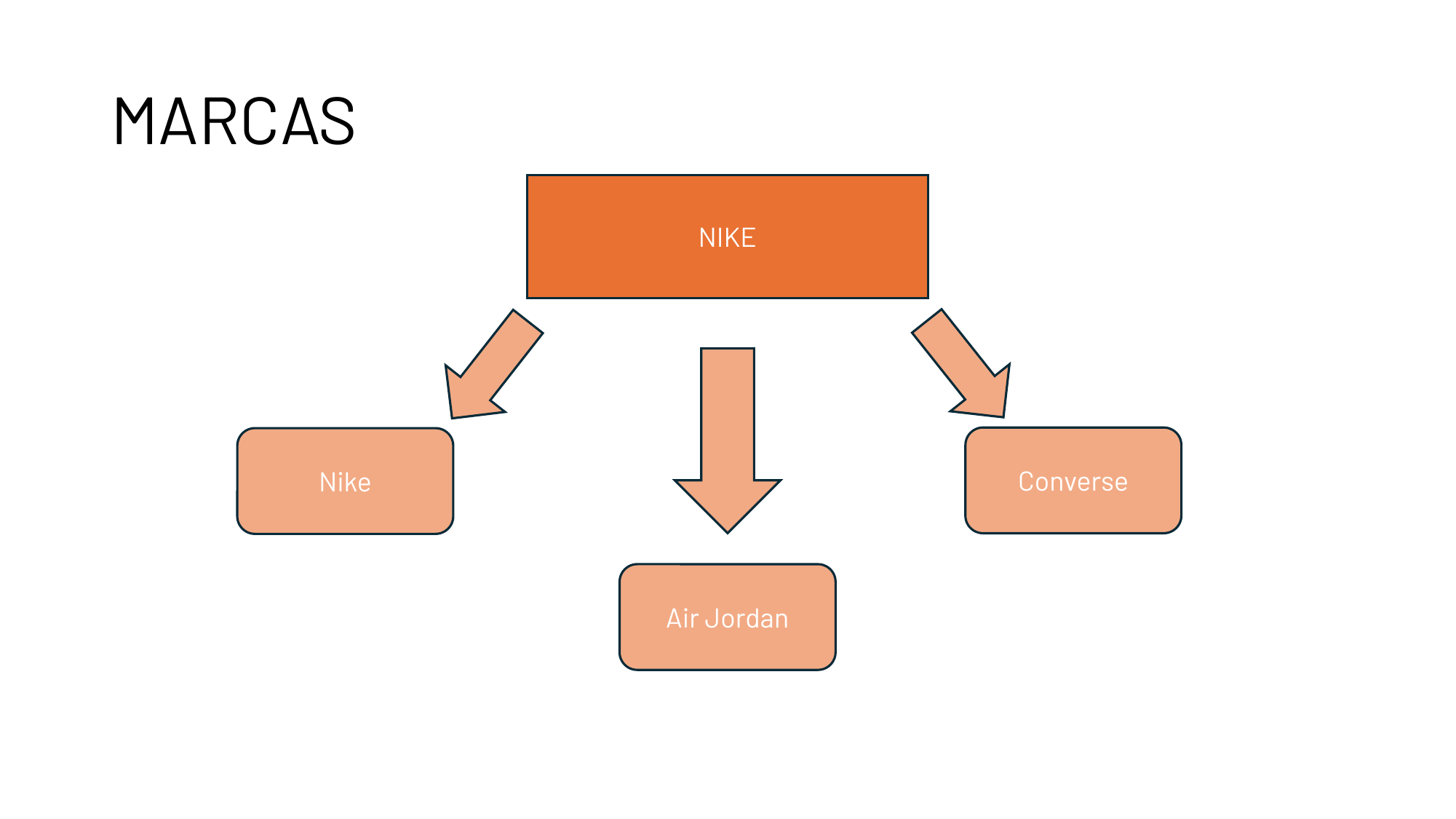

# MARCAS
NIKE

Converse
Nike
Air Jordan